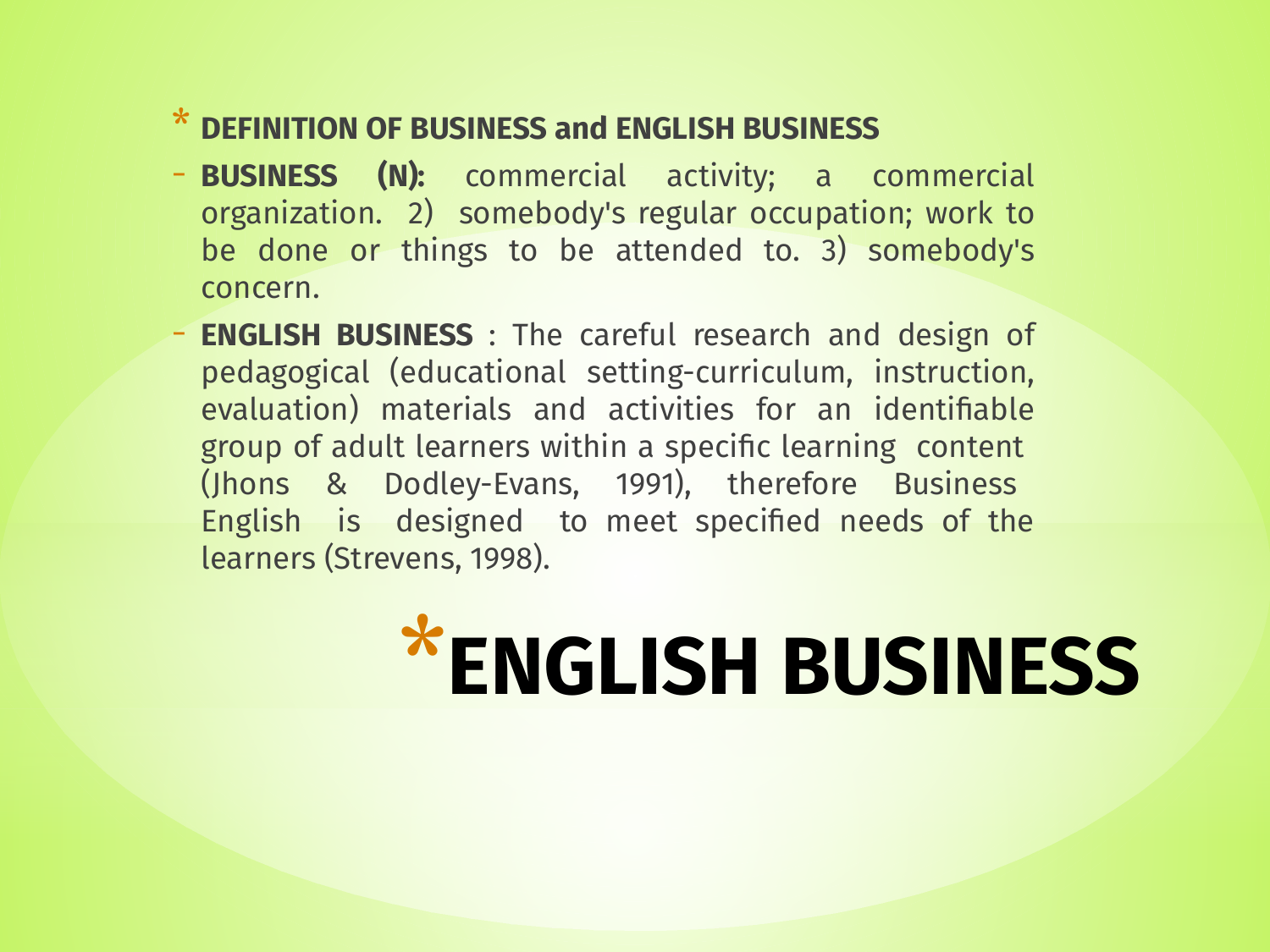

DEFINITION OF BUSINESS and ENGLISH BUSINESS
BUSINESS (N): commercial activity; a commercial organization.  2)  somebody's regular occupation; work to be done or things to be attended to. 3) somebody's concern.
ENGLISH BUSINESS : The careful research and design of pedagogical (educational setting-curriculum, instruction, evaluation) materials and activities for an identifiable group of adult learners within a specific learning  content  (Jhons  &  Dodley-Evans,  1991),  therefore  Business  English  is  designed  to meet specified needs of the learners (Strevens, 1998).

# ENGLISH BUSINESS